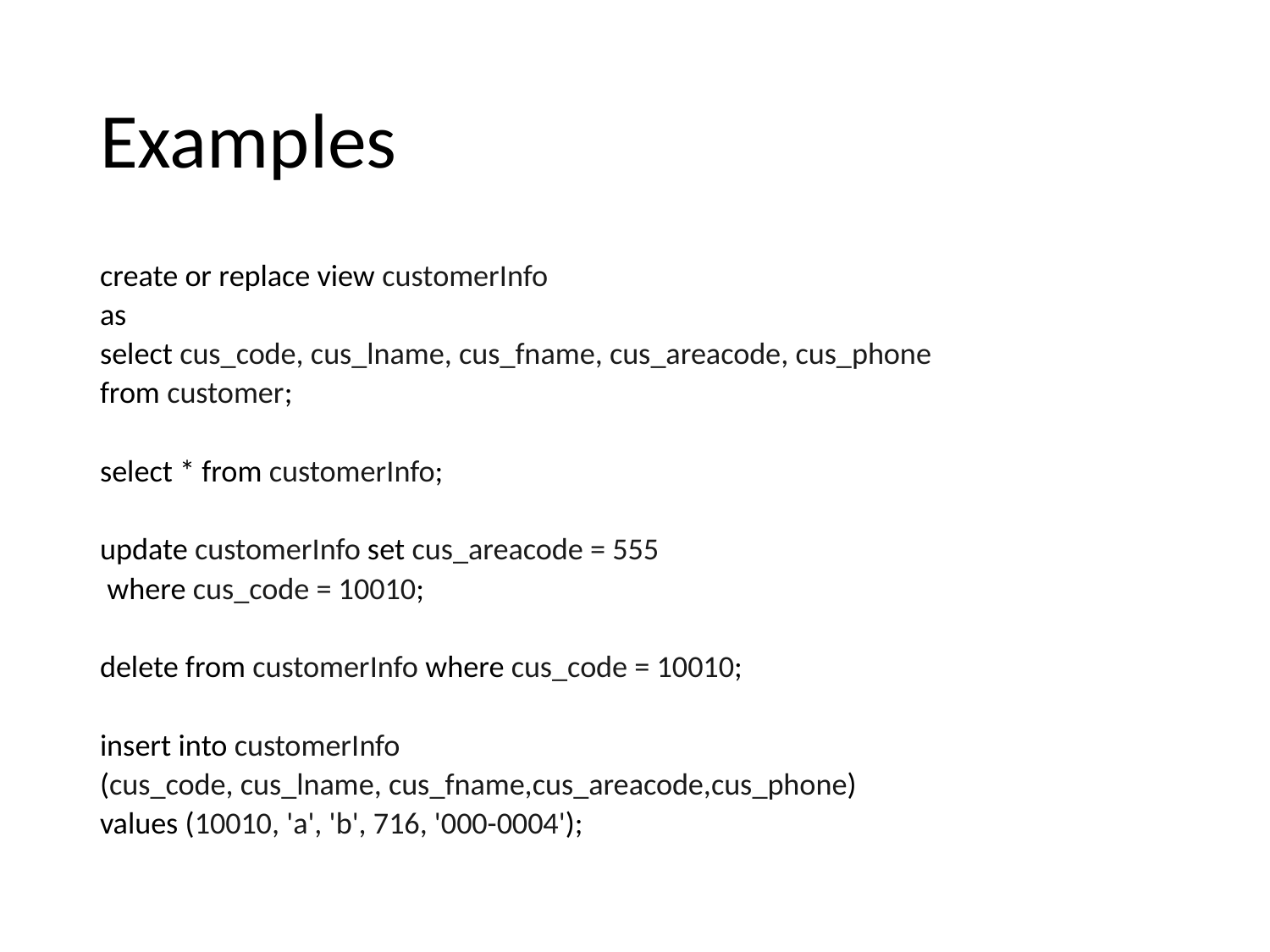

# Examples
create or replace view customerInfo
as
select cus_code, cus_lname, cus_fname, cus_areacode, cus_phone
from customer;

select * from customerInfo;

update customerInfo set cus_areacode = 555
 where cus_code = 10010;

delete from customerInfo where cus_code = 10010;

insert into customerInfo
(cus_code, cus_lname, cus_fname,cus_areacode,cus_phone)
values (10010, 'a', 'b', 716, '000-0004');